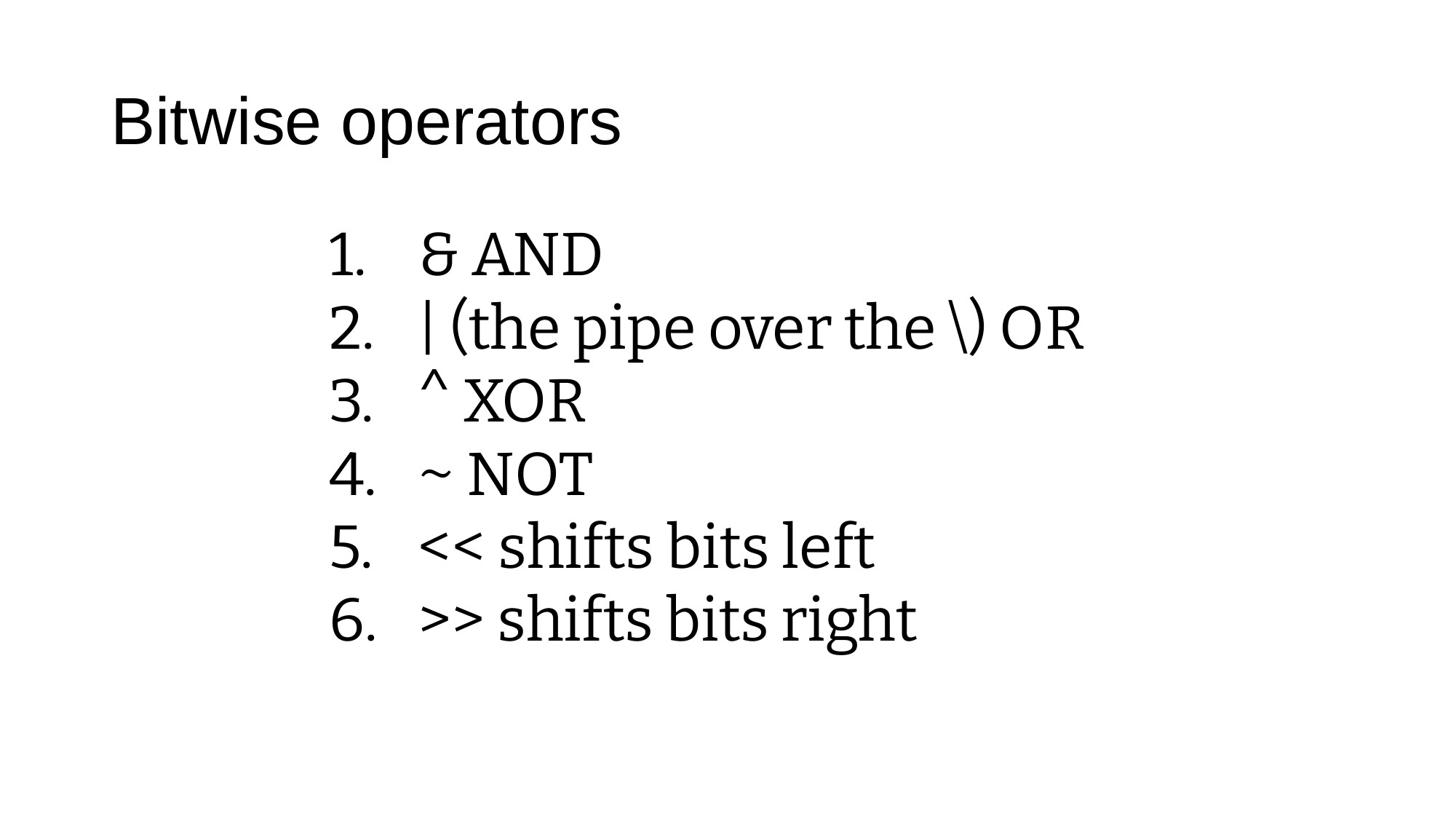

# Bitwise operators
& AND
| (the pipe over the \) OR
^ XOR
~ NOT
<< shifts bits left
>> shifts bits right